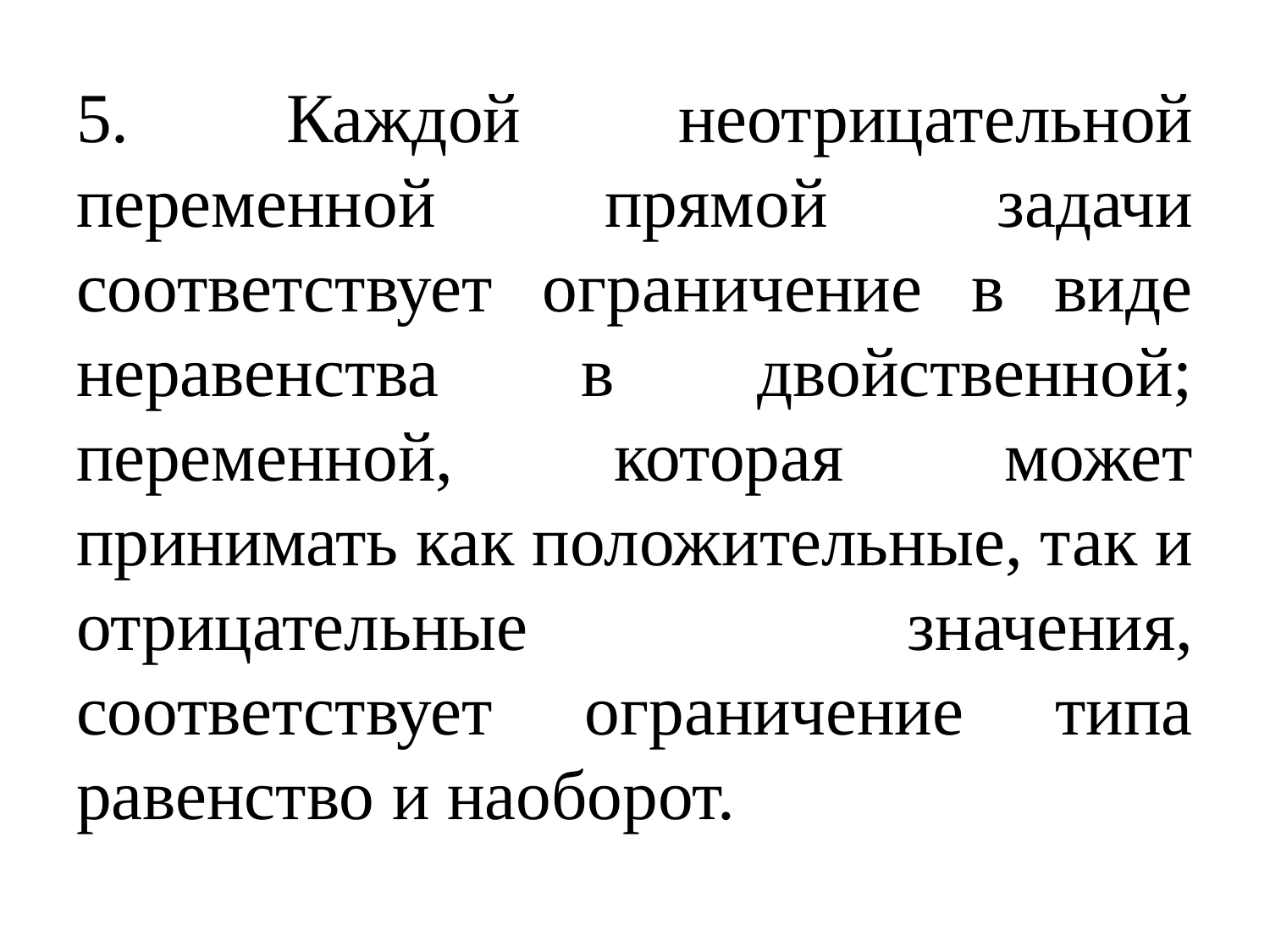

#
5. Каждой неотрицательной переменной прямой задачи соответствует ограничение в виде неравенства в двойственной; переменной, которая может принимать как положительные, так и отрицательные значения, соответствует ограничение типа равенство и наоборот.